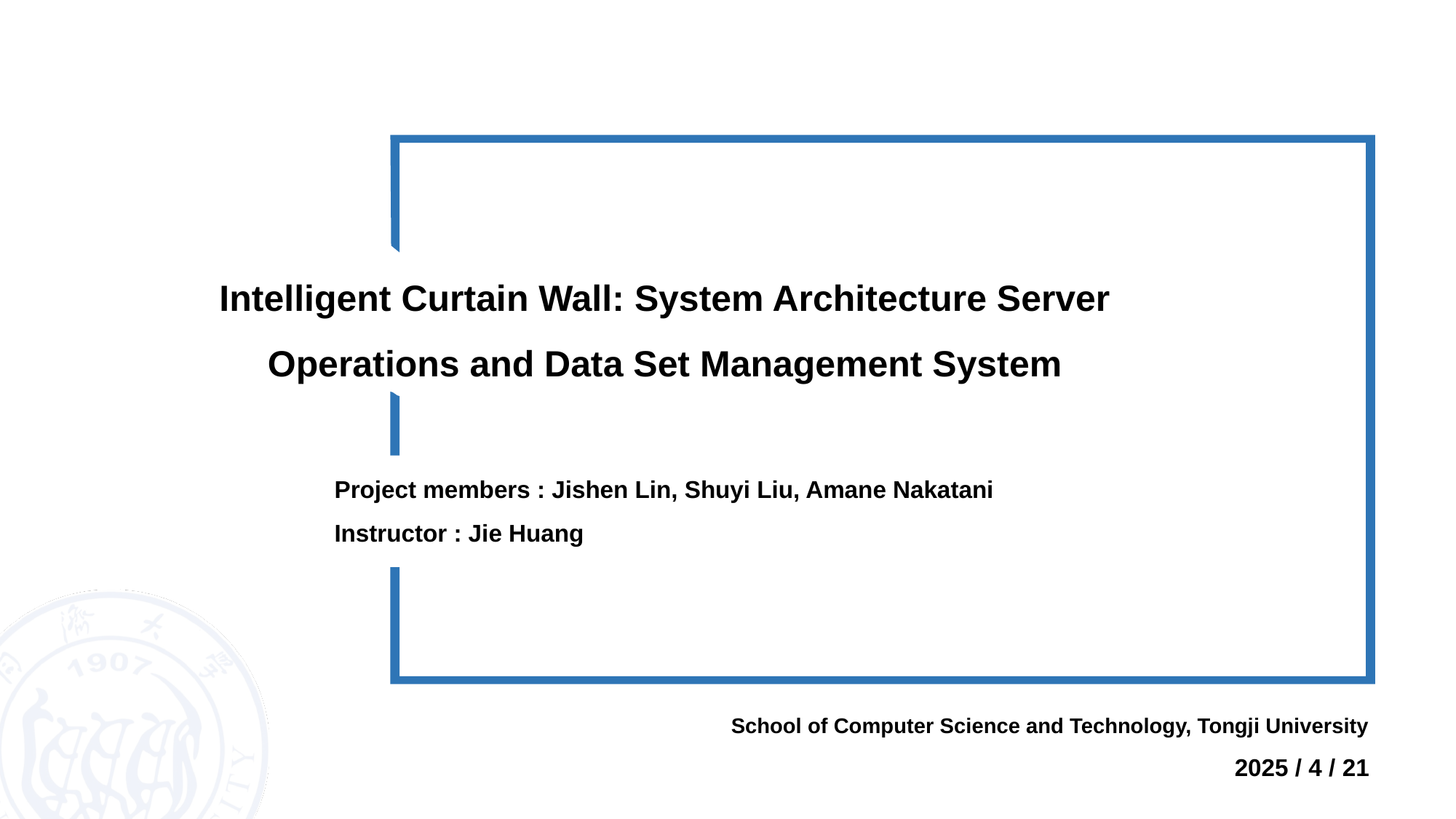

# Intelligent Curtain Wall: System Architecture Server Operations and Data Set Management System
Project members : Jishen Lin, Shuyi Liu, Amane Nakatani
Instructor : Jie Huang
School of Computer Science and Technology, Tongji University
2025 / 4 / 21